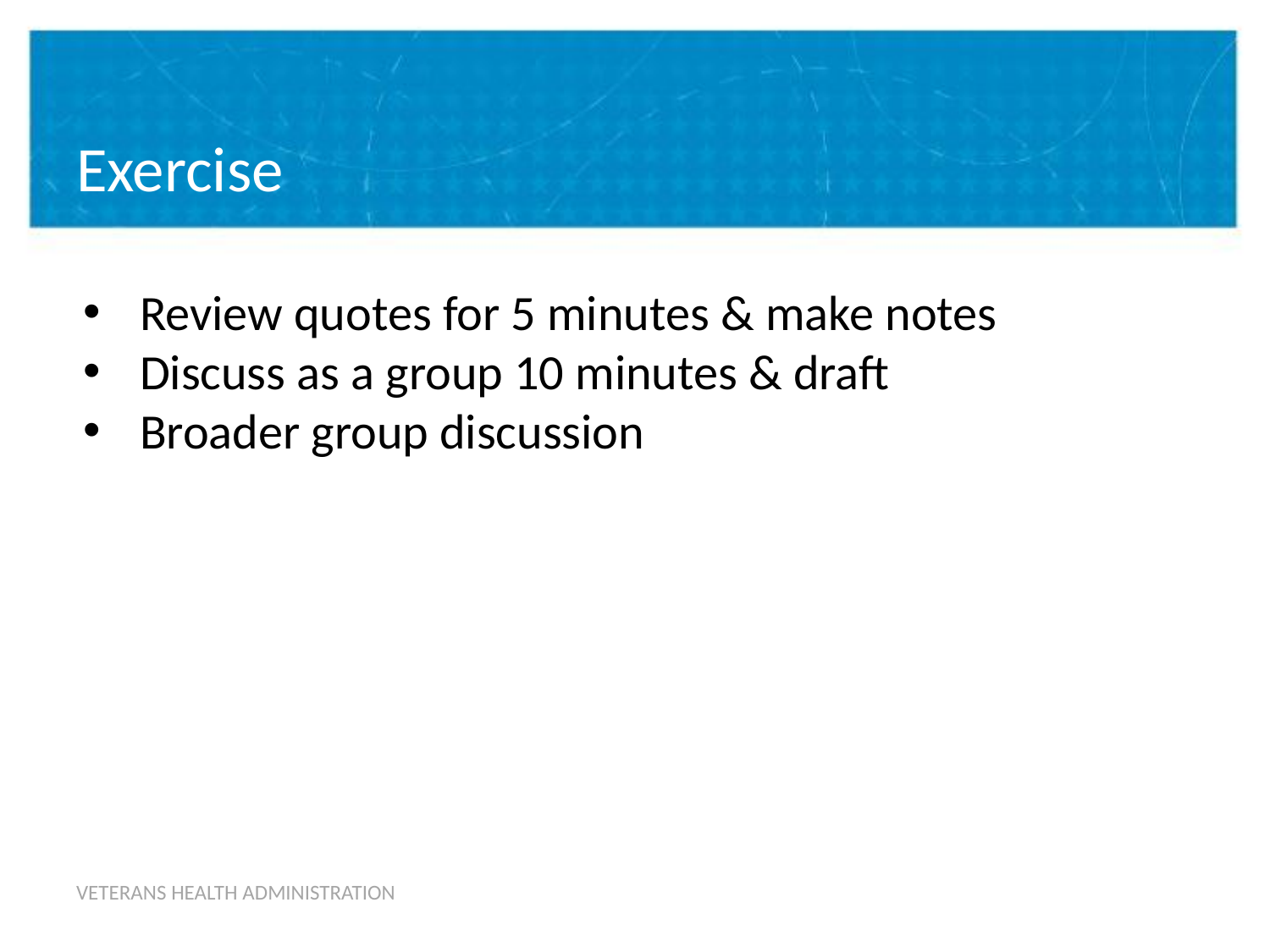

# Exercise
Review quotes for 5 minutes & make notes
Discuss as a group 10 minutes & draft
Broader group discussion